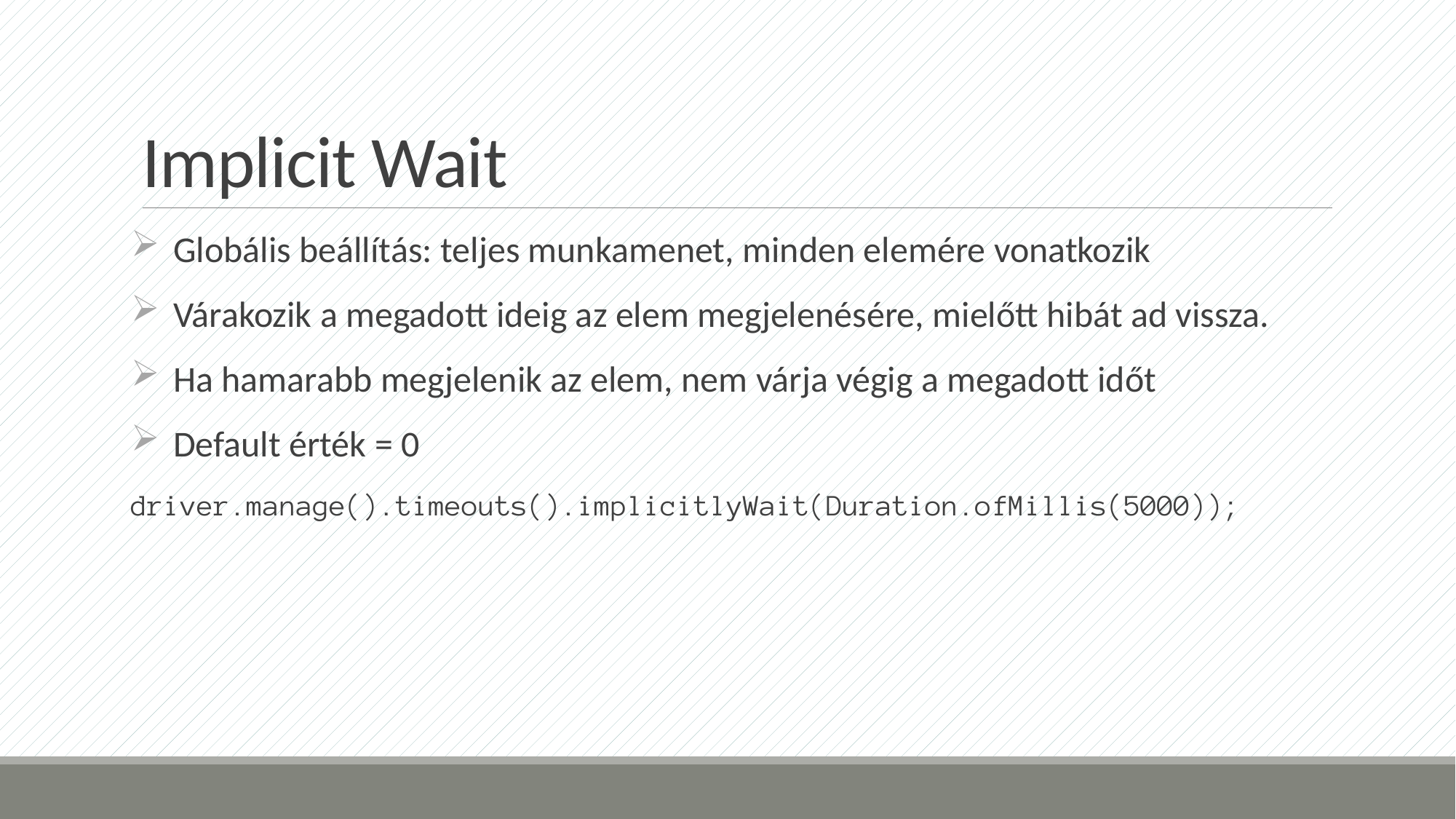

# Implicit Wait
Globális beállítás: teljes munkamenet, minden elemére vonatkozik
Várakozik a megadott ideig az elem megjelenésére, mielőtt hibát ad vissza.
Ha hamarabb megjelenik az elem, nem várja végig a megadott időt
Default érték = 0
driver.manage().timeouts().implicitlyWait(Duration.ofMillis(5000));